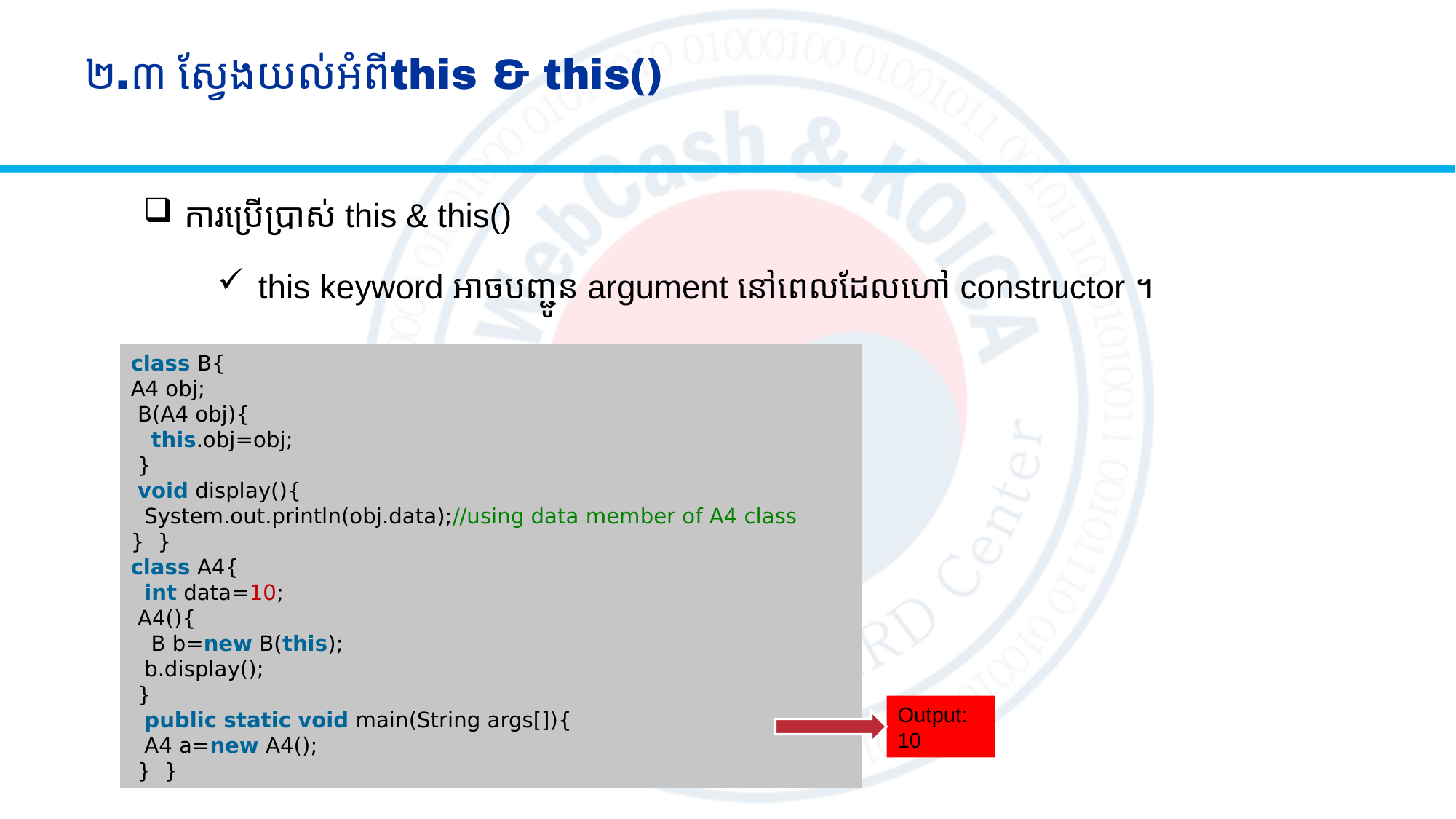

# ២.៣ ស្វែងយល់អំពីthis & this()
ការប្រើប្រាស់ this & this()
this keyword អាចបញ្ជូន argument នៅពេលដែលហៅ constructor ។
class B{
A4 obj;
 B(A4 obj){
   this.obj=obj;
 }
 void display(){
  System.out.println(obj.data);//using data member of A4 class
}  }
class A4{
  int data=10;
 A4(){
   B b=new B(this);
  b.display();
 }
  public static void main(String args[]){
  A4 a=new A4();
 }  }
Output:
10